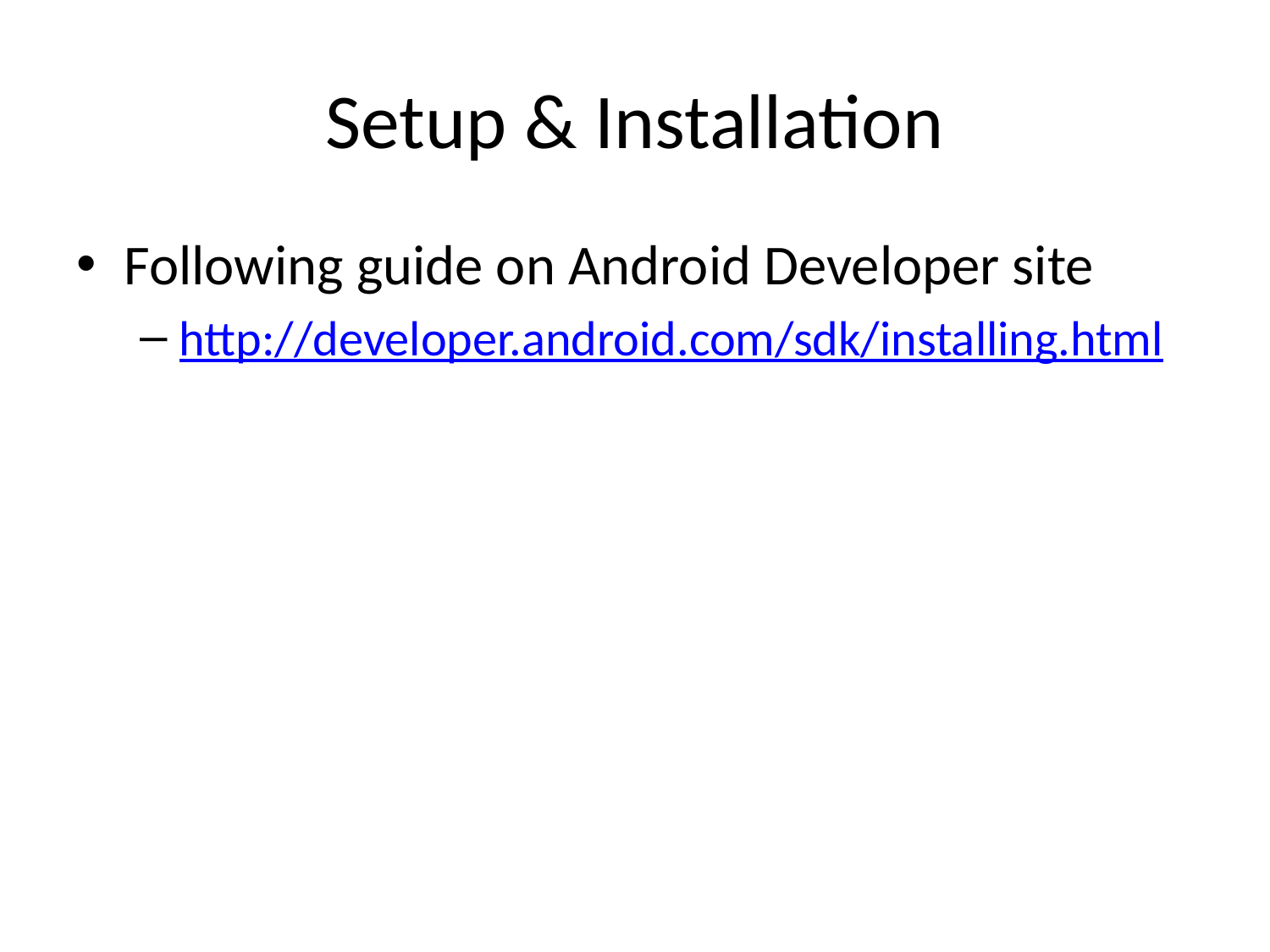

# Setup & Installation
Following guide on Android Developer site
http://developer.android.com/sdk/installing.html